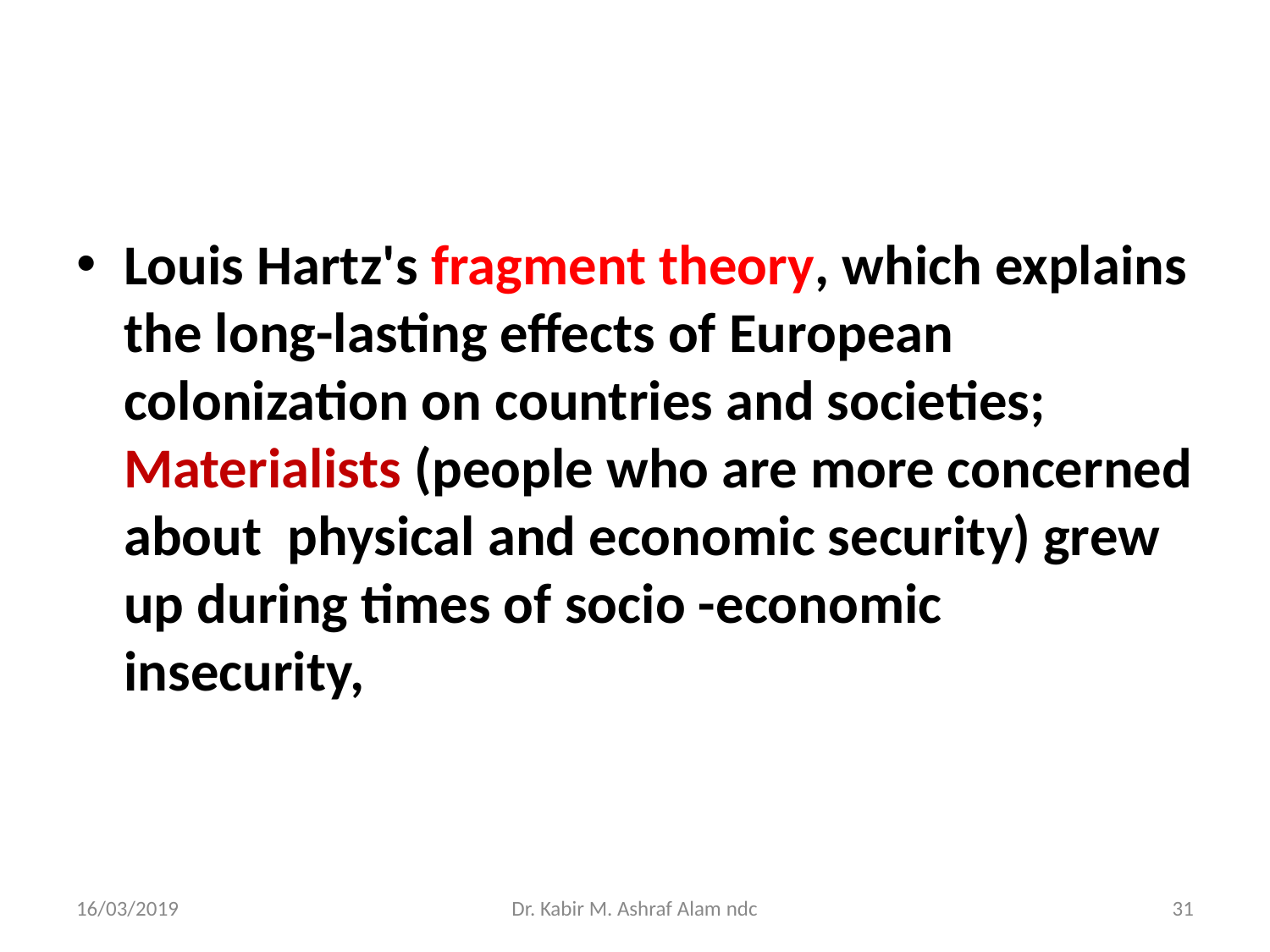

#
Louis Hartz's fragment theory, which explains the long-lasting effects of European colonization on countries and societies; Materialists (people who are more concerned about  physical and economic security) grew up during times of socio -economic insecurity,
16/03/2019
Dr. Kabir M. Ashraf Alam ndc
31